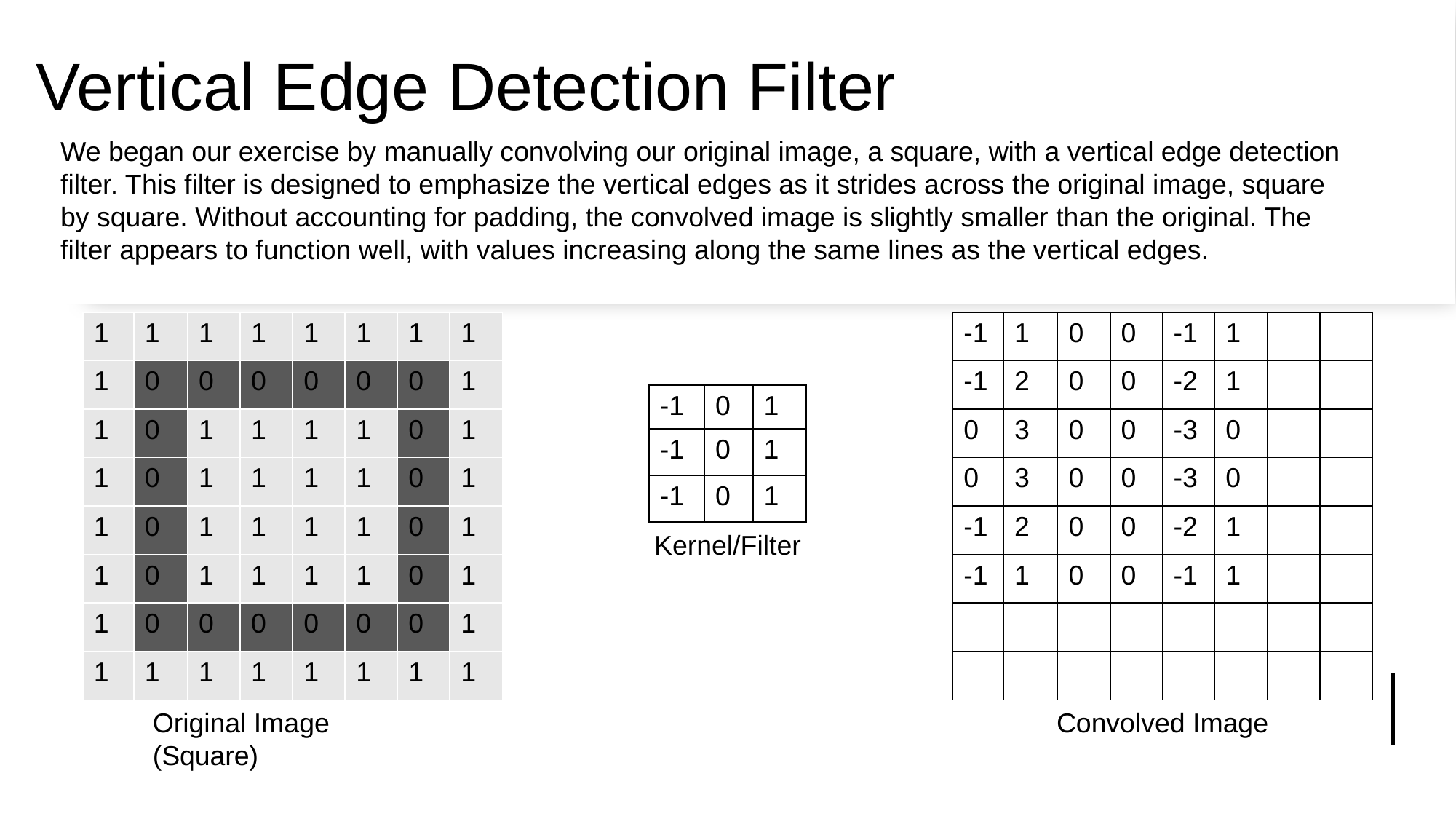

# Vertical Edge Detection Filter
We began our exercise by manually convolving our original image, a square, with a vertical edge detection filter. This filter is designed to emphasize the vertical edges as it strides across the original image, square by square. Without accounting for padding, the convolved image is slightly smaller than the original. The filter appears to function well, with values increasing along the same lines as the vertical edges.
| 1 | 1 | 1 | 1 | 1 | 1 | 1 | 1 |
| --- | --- | --- | --- | --- | --- | --- | --- |
| 1 | 0 | 0 | 0 | 0 | 0 | 0 | 1 |
| 1 | 0 | 1 | 1 | 1 | 1 | 0 | 1 |
| 1 | 0 | 1 | 1 | 1 | 1 | 0 | 1 |
| 1 | 0 | 1 | 1 | 1 | 1 | 0 | 1 |
| 1 | 0 | 1 | 1 | 1 | 1 | 0 | 1 |
| 1 | 0 | 0 | 0 | 0 | 0 | 0 | 1 |
| 1 | 1 | 1 | 1 | 1 | 1 | 1 | 1 |
| -1 | 1 | 0 | 0 | -1 | 1 |  |  |
| --- | --- | --- | --- | --- | --- | --- | --- |
| -1 | 2 | 0 | 0 | -2 | 1 |  |  |
| 0 | 3 | 0 | 0 | -3 | 0 |  |  |
| 0 | 3 | 0 | 0 | -3 | 0 |  |  |
| -1 | 2 | 0 | 0 | -2 | 1 |  |  |
| -1 | 1 | 0 | 0 | -1 | 1 |  |  |
|  |  |  |  |  |  |  |  |
|  |  |  |  |  |  |  |  |
| -1 | 0 | 1 |
| --- | --- | --- |
| -1 | 0 | 1 |
| -1 | 0 | 1 |
Kernel/Filter
Original Image (Square)
Convolved Image